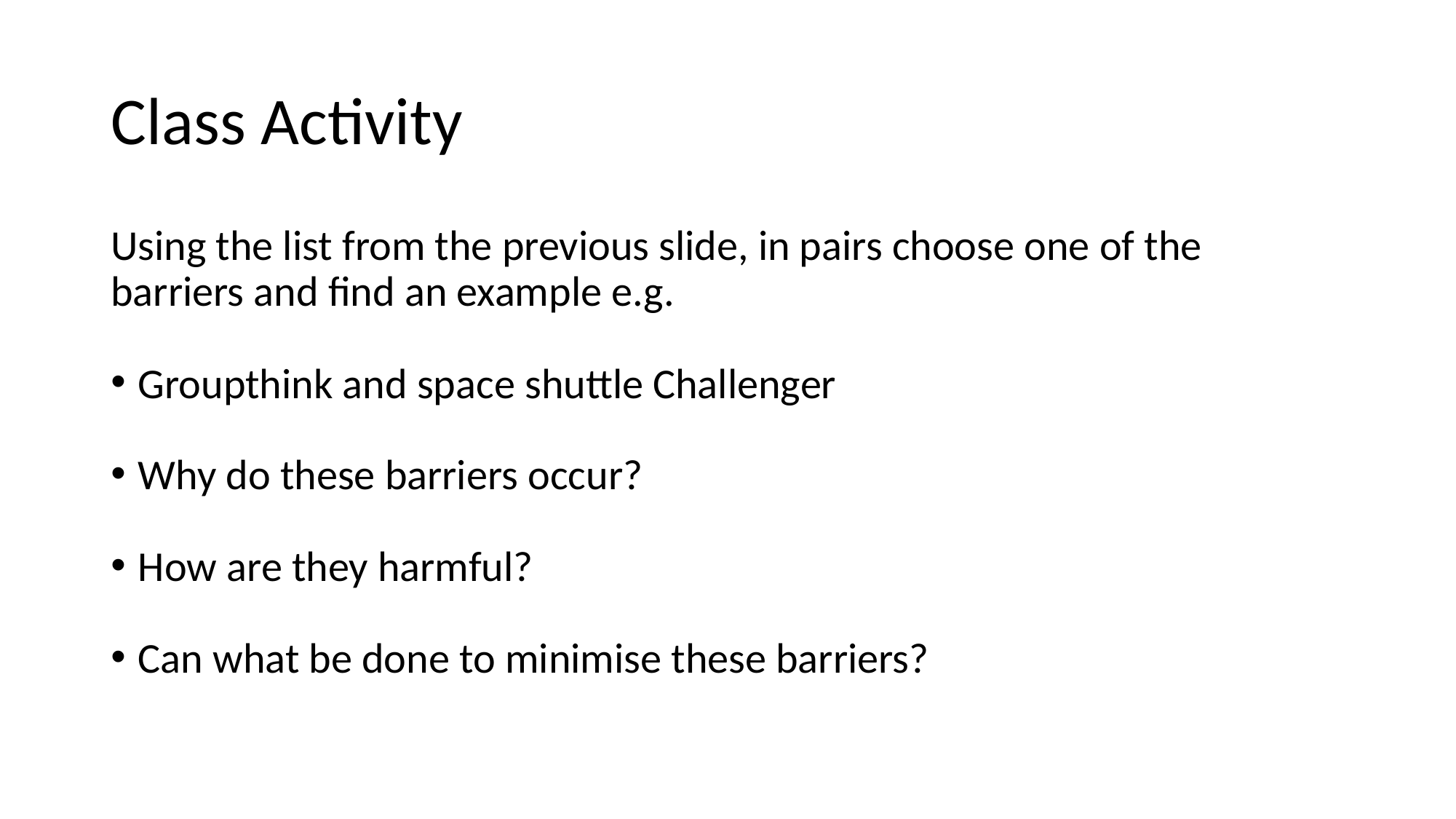

# Class Activity
Using the list from the previous slide, in pairs choose one of the barriers and find an example e.g.
Groupthink and space shuttle Challenger
Why do these barriers occur?
How are they harmful?
Can what be done to minimise these barriers?